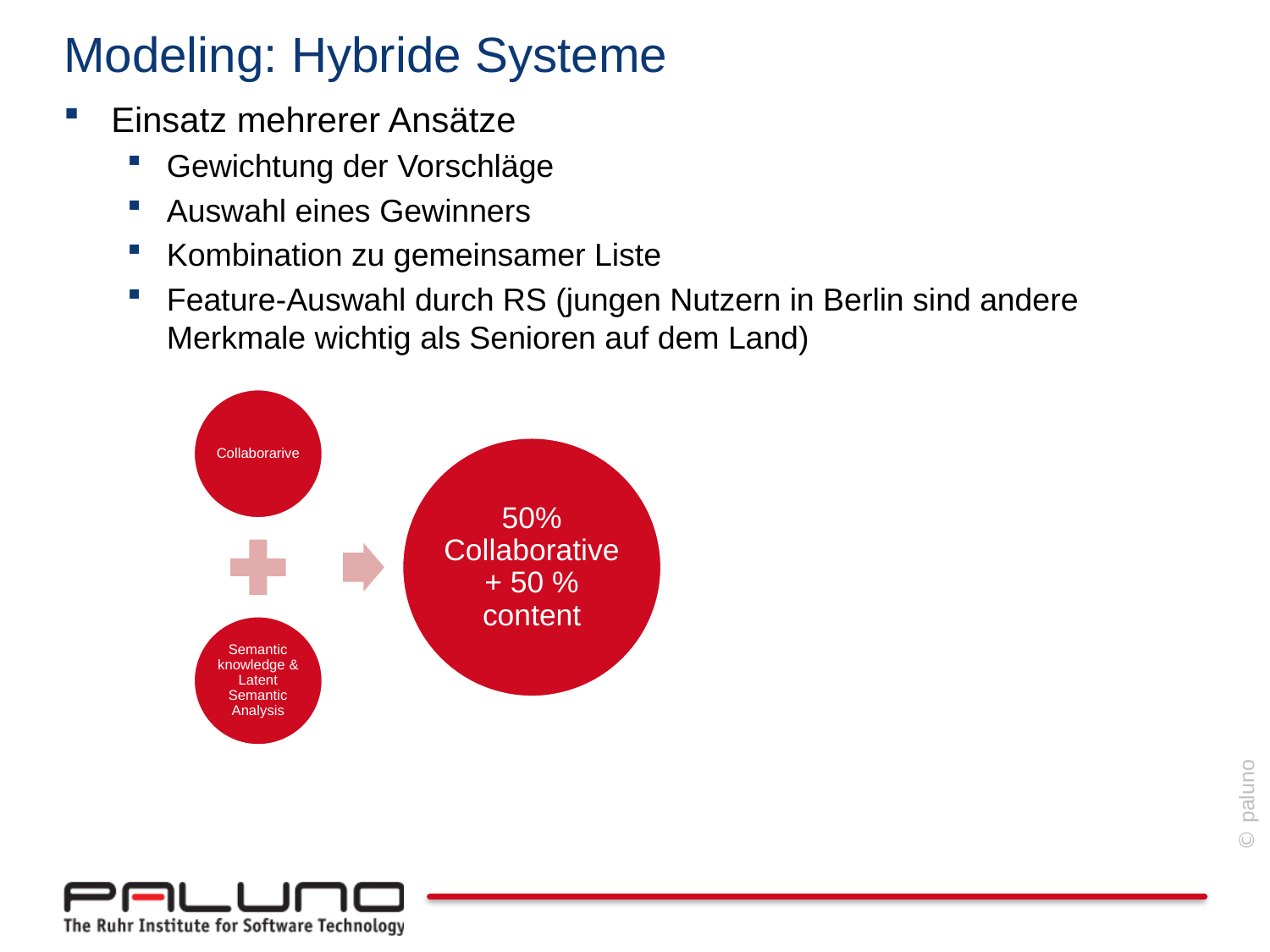

# Modeling: Hybride Systeme
Einsatz mehrerer Ansätze
Gewichtung der Vorschläge
Auswahl eines Gewinners
Kombination zu gemeinsamer Liste
Feature-Auswahl durch RS (jungen Nutzern in Berlin sind andere Merkmale wichtig als Senioren auf dem Land)
Collaborarive

Semantic knowledge & Latent Semantic Analysis

50% Collaborative + 50 % content